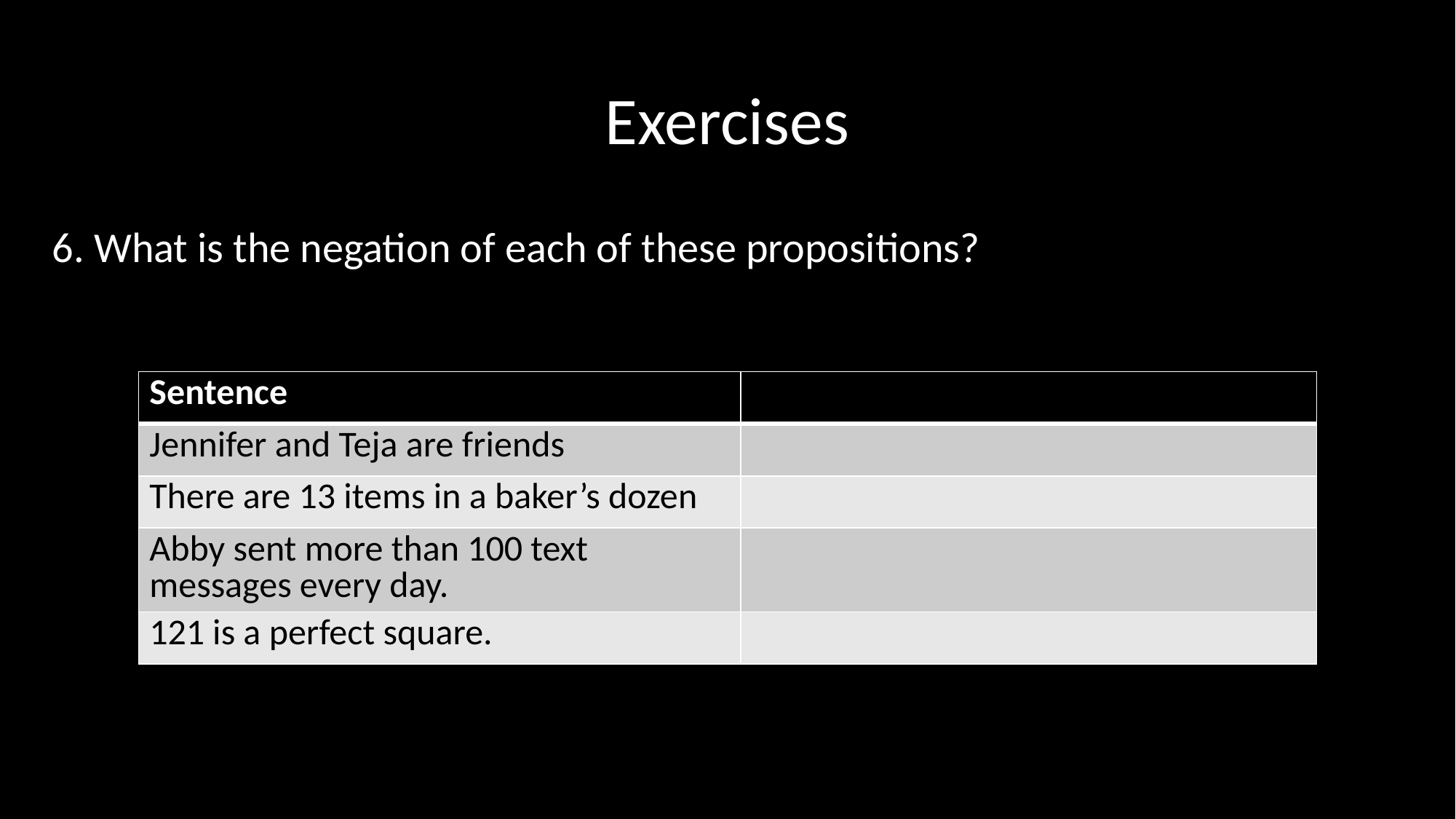

# Exercises
6. What is the negation of each of these propositions?
| Sentence |  |
| --- | --- |
| Jennifer and Teja are friends |  |
| There are 13 items in a baker’s dozen |  |
| Abby sent more than 100 text messages every day. |  |
| 121 is a perfect square. |  |